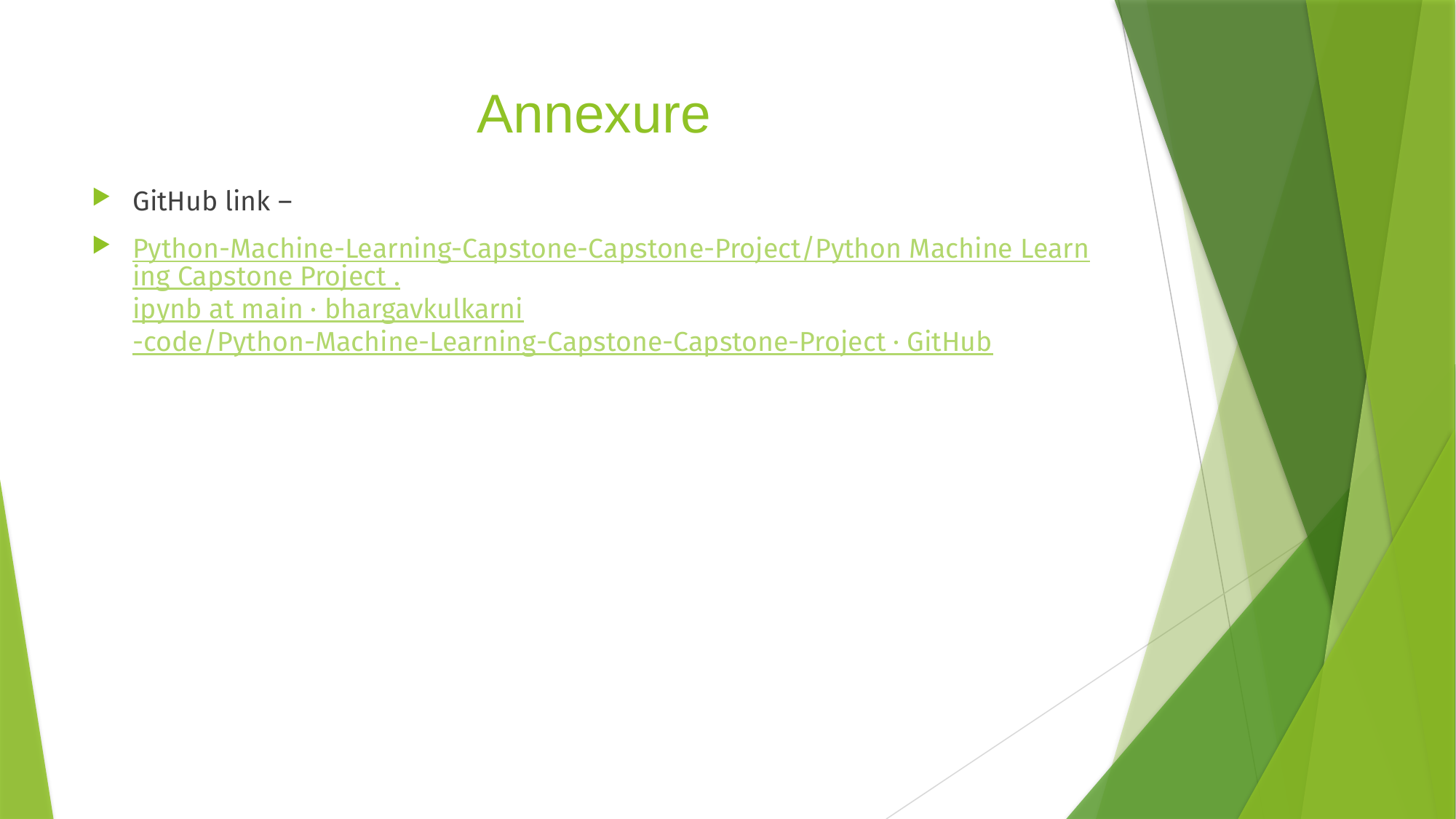

# Annexure
GitHub link –
Python-Machine-Learning-Capstone-Capstone-Project/Python Machine Learning Capstone Project .ipynb at main · bhargavkulkarni-code/Python-Machine-Learning-Capstone-Capstone-Project · GitHub